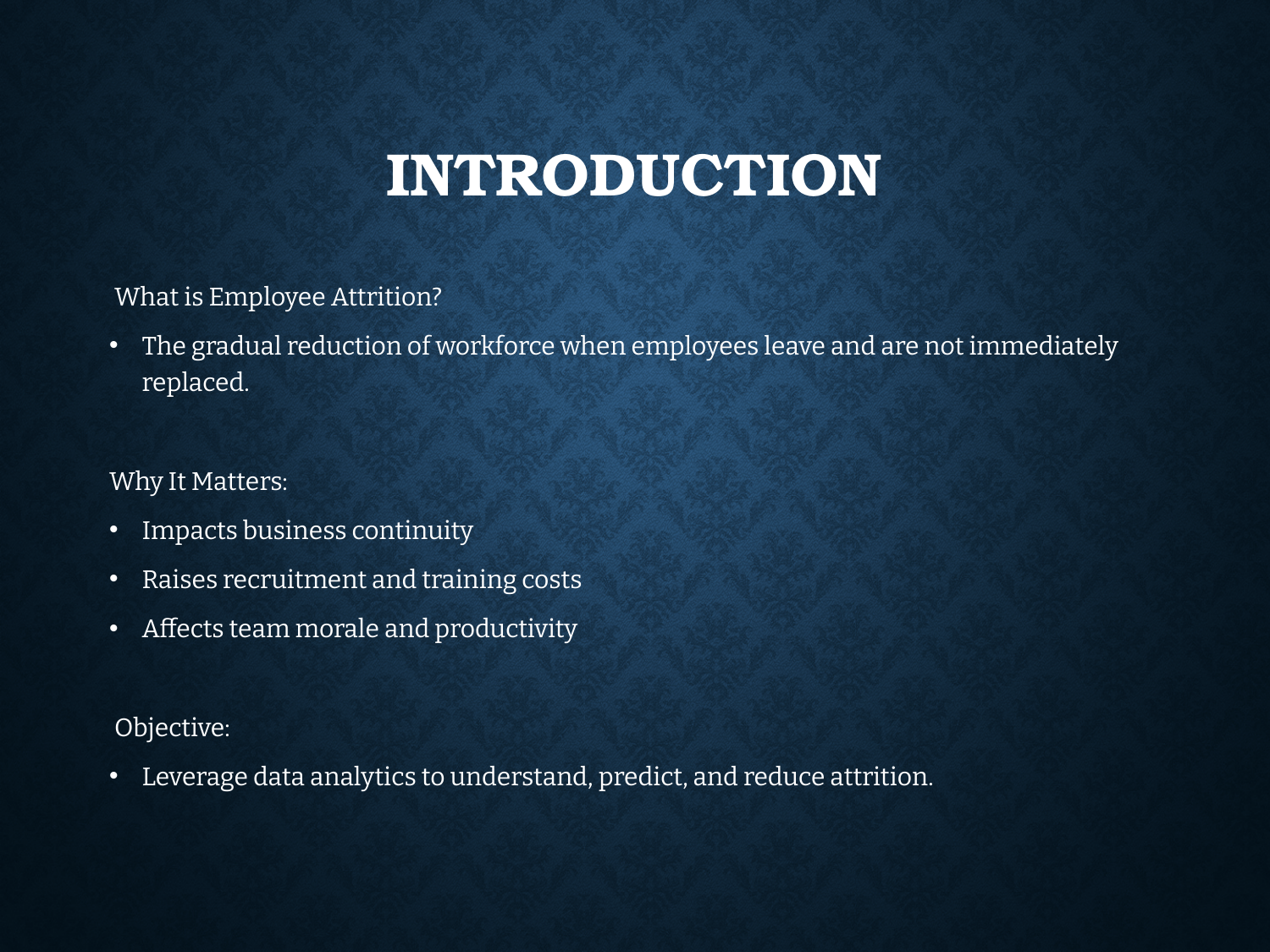

# Introduction
 What is Employee Attrition?
The gradual reduction of workforce when employees leave and are not immediately replaced.

Why It Matters:
Impacts business continuity
Raises recruitment and training costs
Affects team morale and productivity

 Objective:
Leverage data analytics to understand, predict, and reduce attrition.